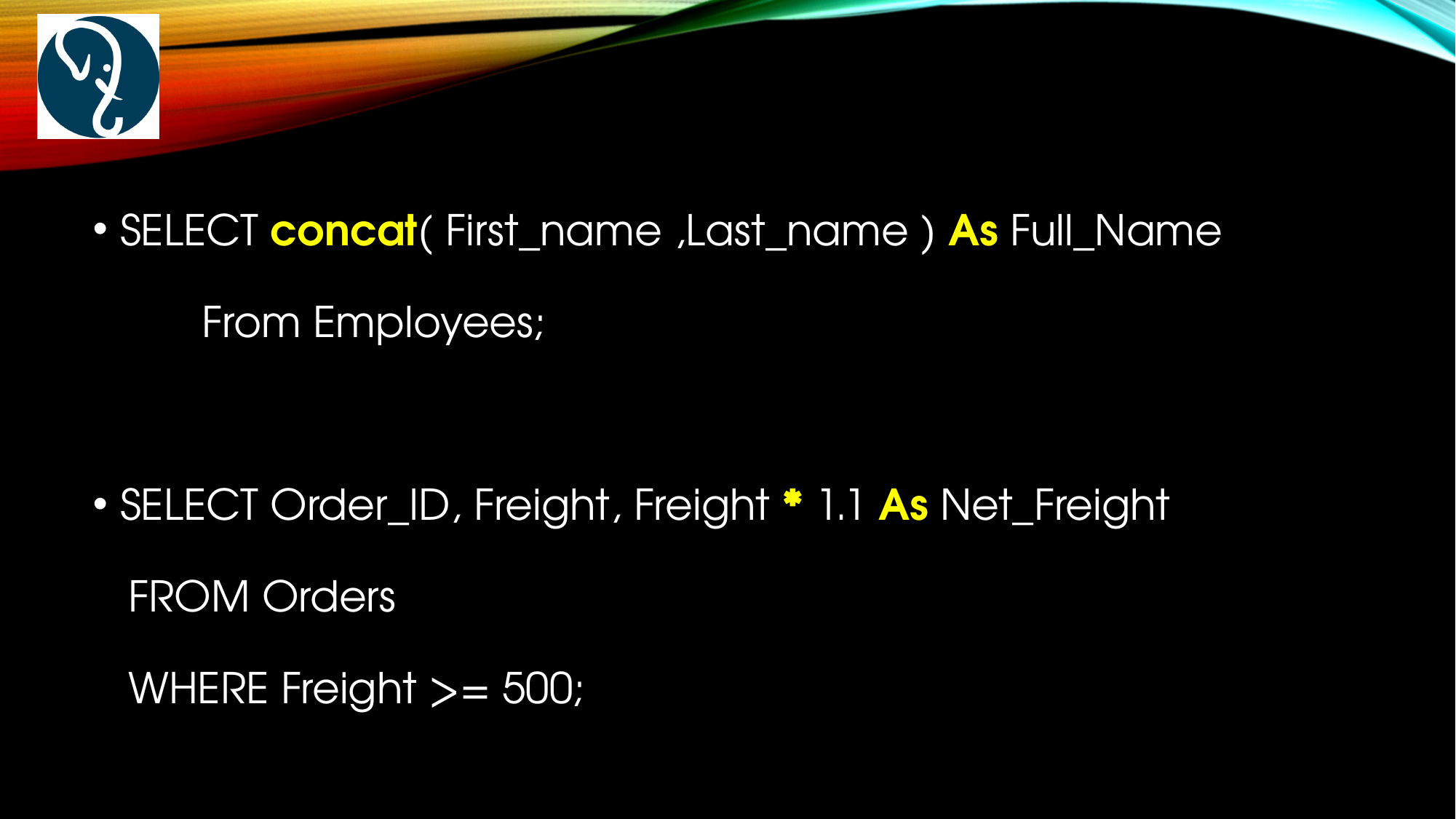

SELECT concat( First_name ,Last_name ) As Full_Name
	From Employees;

SELECT Order_ID, Freight, Freight * 1.1 As Net_Freight
   FROM Orders
   WHERE Freight >= 500;